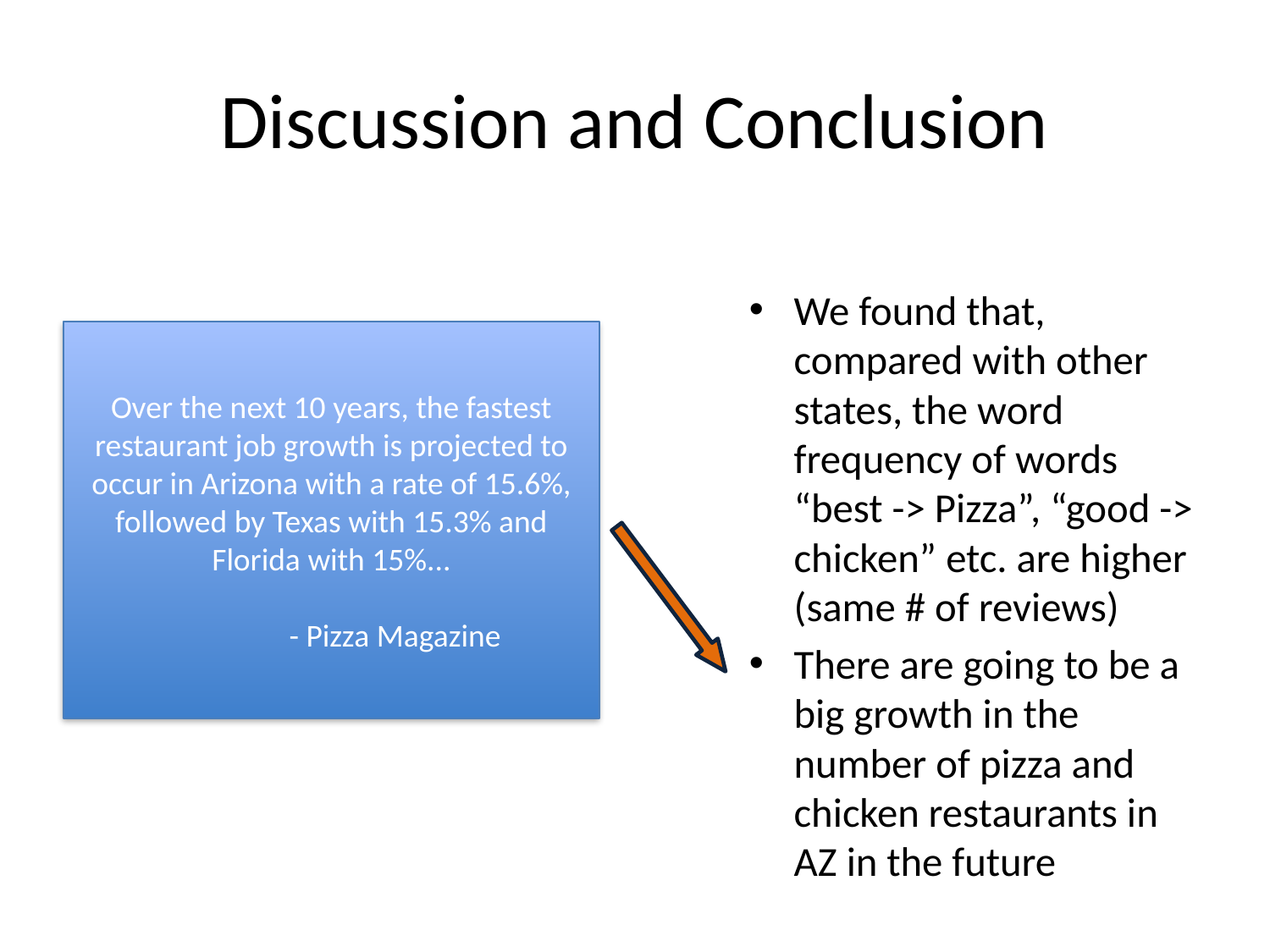

# Discussion and Conclusion
We found that, compared with other states, the word frequency of words “best -> Pizza”, “good -> chicken” etc. are higher (same # of reviews)
There are going to be a big growth in the number of pizza and chicken restaurants in AZ in the future

Over the next 10 years, the fastest restaurant job growth is projected to occur in Arizona with a rate of 15.6%, followed by Texas with 15.3% and Florida with 15%...
					- Pizza Magazine